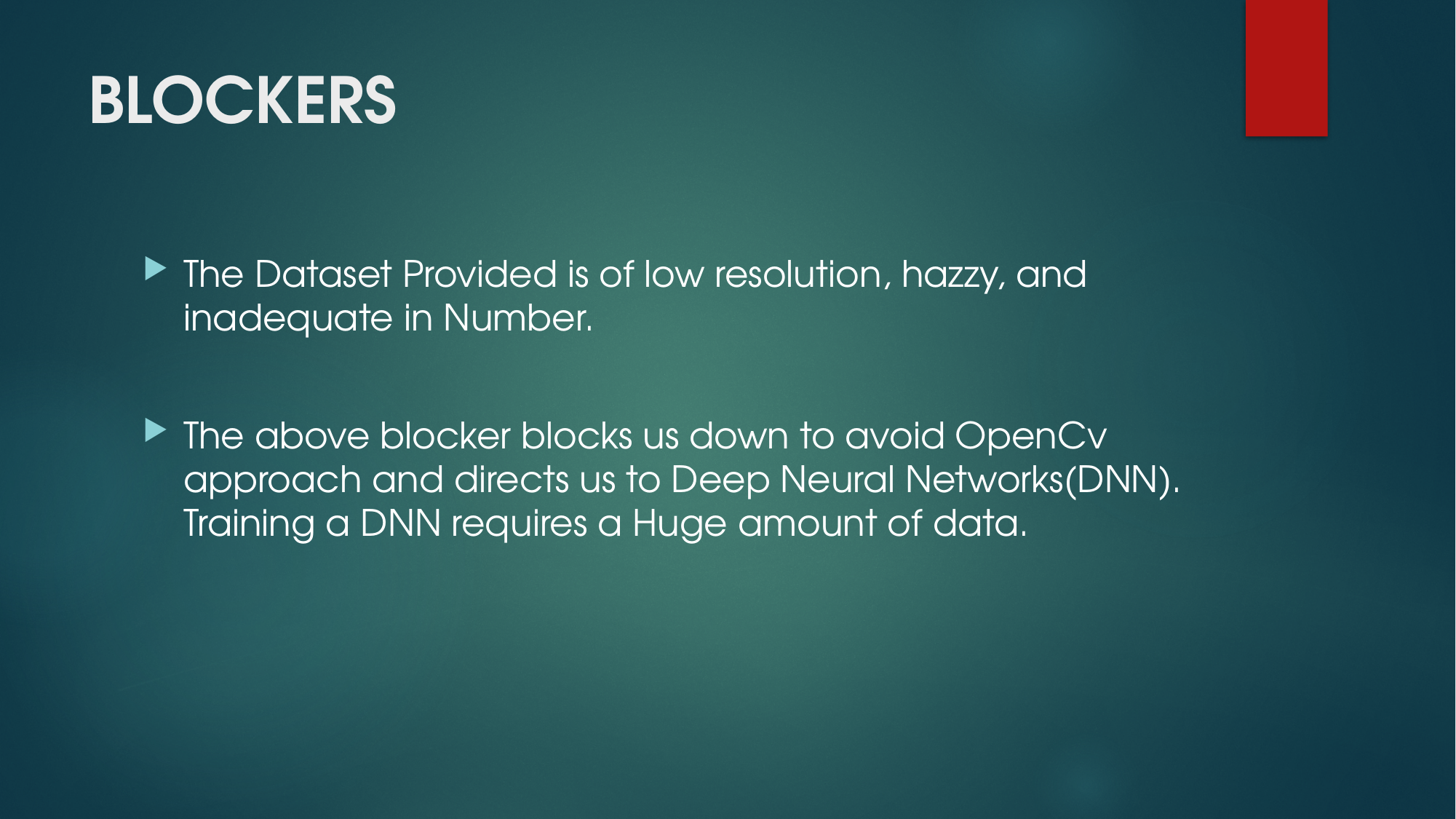

# BLOCKERS
The Dataset Provided is of low resolution, hazzy, and inadequate in Number.

The above blocker blocks us down to avoid OpenCv approach and directs us to Deep Neural Networks(DNN). Training a DNN requires a Huge amount of data.